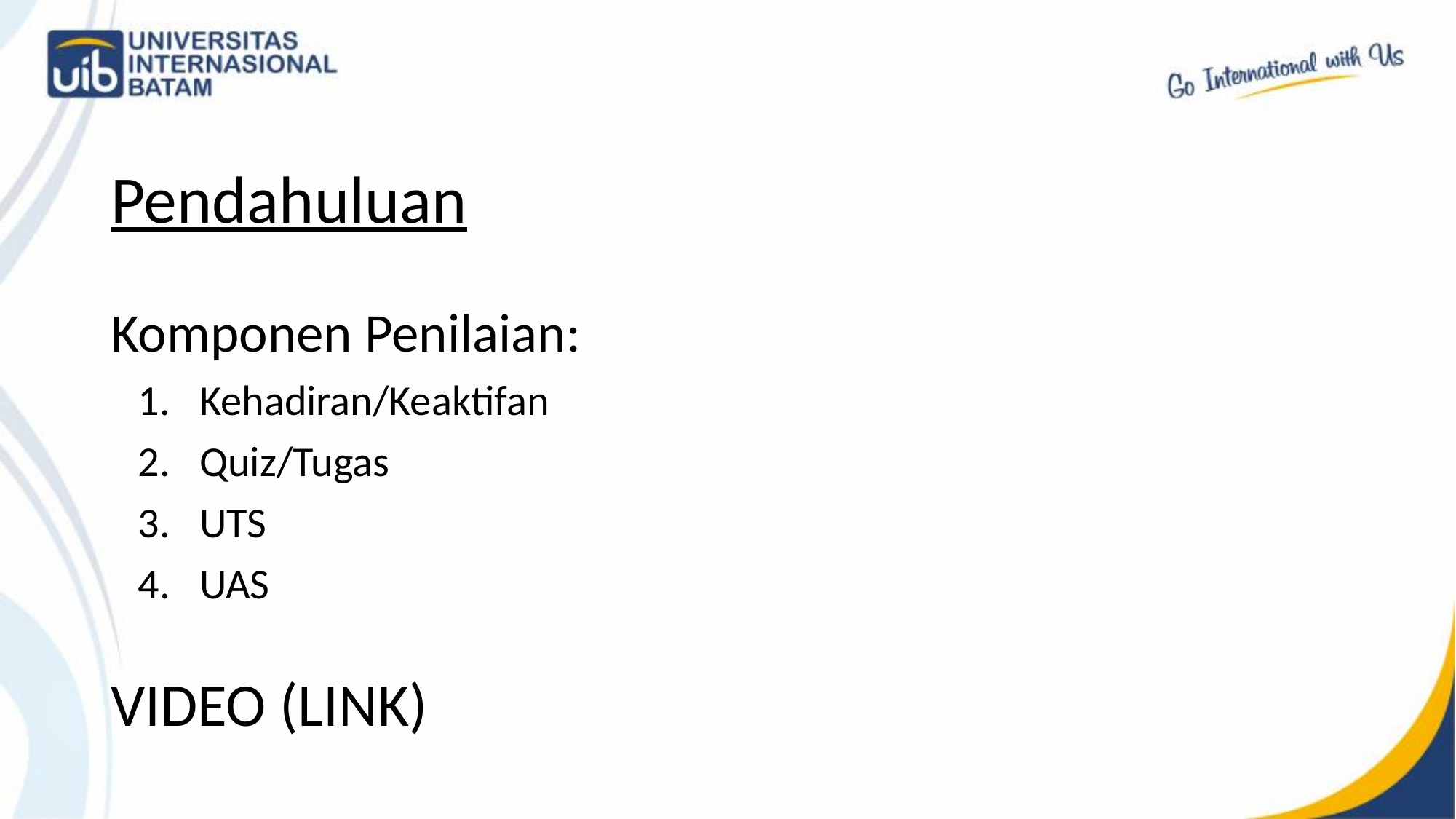

# Pendahuluan
Komponen Penilaian:
Kehadiran/Keaktifan
Quiz/Tugas
UTS
UAS

VIDEO (LINK)